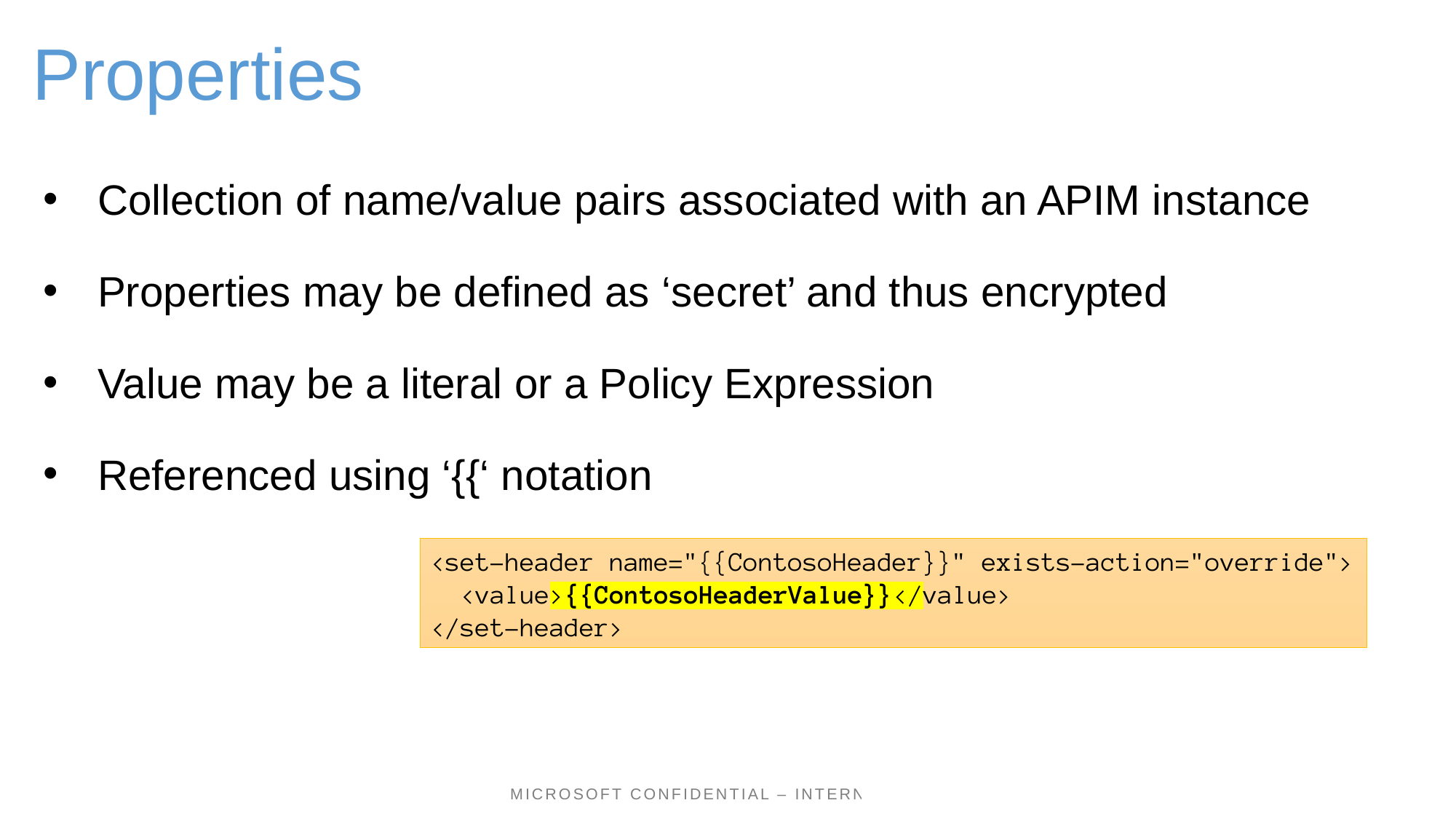

# Properties
Collection of name/value pairs associated with an APIM instance
Properties may be defined as ‘secret’ and thus encrypted
Value may be a literal or a Policy Expression
Referenced using ‘{{‘ notation
<set-header name="{{ContosoHeader}}" exists-action="override">
  <value>{{ContosoHeaderValue}}</value>
</set-header>